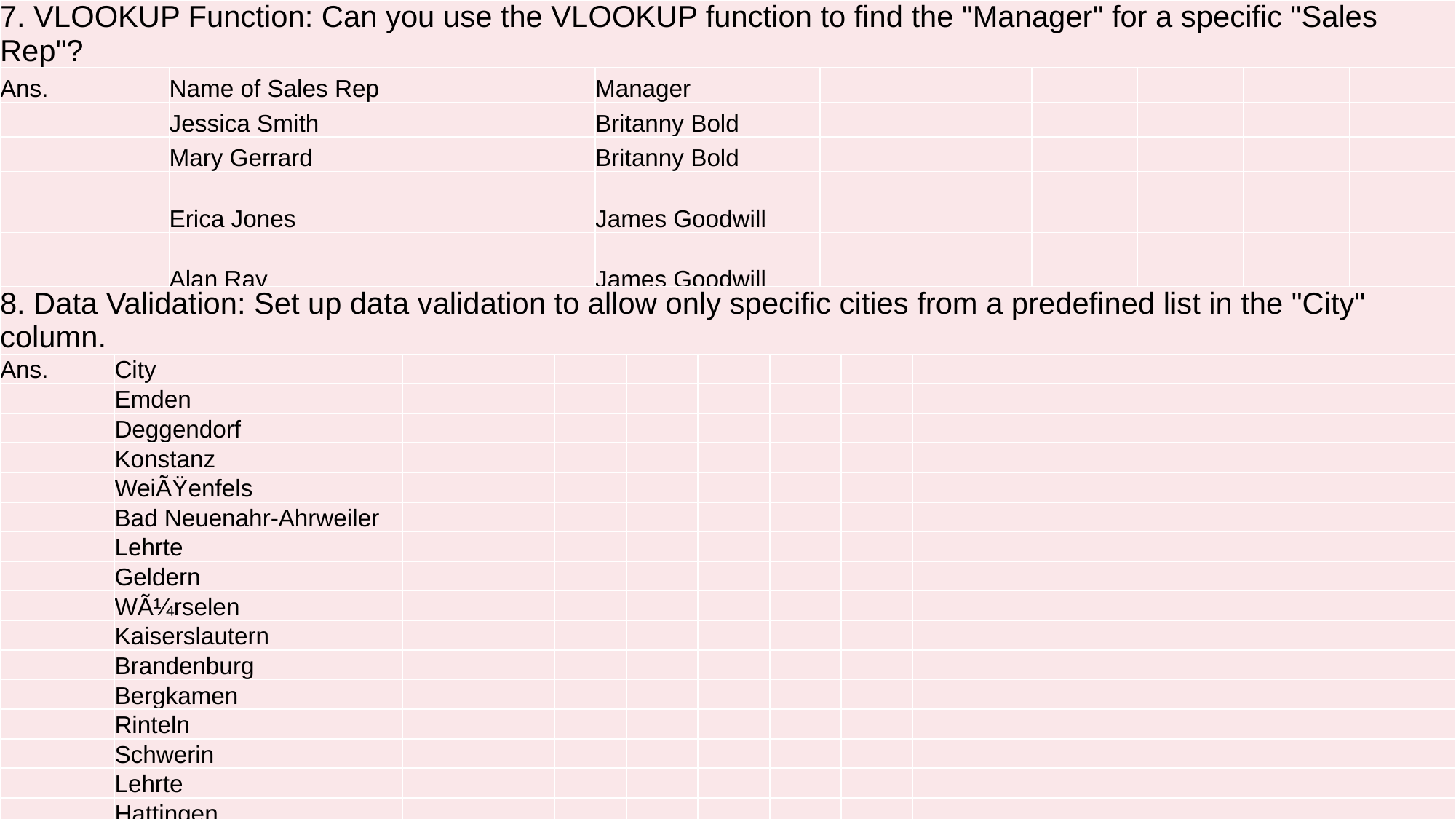

| 7. VLOOKUP Function: Can you use the VLOOKUP function to find the "Manager" for a specific "Sales Rep"? |  |  |  |  |  |  |  |  |
| --- | --- | --- | --- | --- | --- | --- | --- | --- |
| Ans. | Name of Sales Rep | Manager |  |  |  |  |  |  |
|  | Jessica Smith | Britanny Bold |  |  |  |  |  |  |
|  | Mary Gerrard | Britanny Bold |  |  |  |  |  |  |
|  | Erica Jones | James Goodwill |  |  |  |  |  |  |
|  | Alan Ray | James Goodwill |  |  |  |  |  |  |
| 8. Data Validation: Set up data validation to allow only specific cities from a predefined list in the "City" column. |  |  |  |  |  |  |  |  |
| --- | --- | --- | --- | --- | --- | --- | --- | --- |
| Ans. | City |  |  |  |  |  |  |  |
|  | Emden |  |  |  |  |  |  |  |
|  | Deggendorf |  |  |  |  |  |  |  |
|  | Konstanz |  |  |  |  |  |  |  |
|  | WeiÃŸenfels |  |  |  |  |  |  |  |
|  | Bad Neuenahr-Ahrweiler |  |  |  |  |  |  |  |
|  | Lehrte |  |  |  |  |  |  |  |
|  | Geldern |  |  |  |  |  |  |  |
|  | WÃ¼rselen |  |  |  |  |  |  |  |
|  | Kaiserslautern |  |  |  |  |  |  |  |
|  | Brandenburg |  |  |  |  |  |  |  |
|  | Bergkamen |  |  |  |  |  |  |  |
|  | Rinteln |  |  |  |  |  |  |  |
|  | Schwerin |  |  |  |  |  |  |  |
|  | Lehrte |  |  |  |  |  |  |  |
|  | Hattingen |  |  |  |  |  |  |  |
|  | Parchim |  |  |  |  |  |  |  |